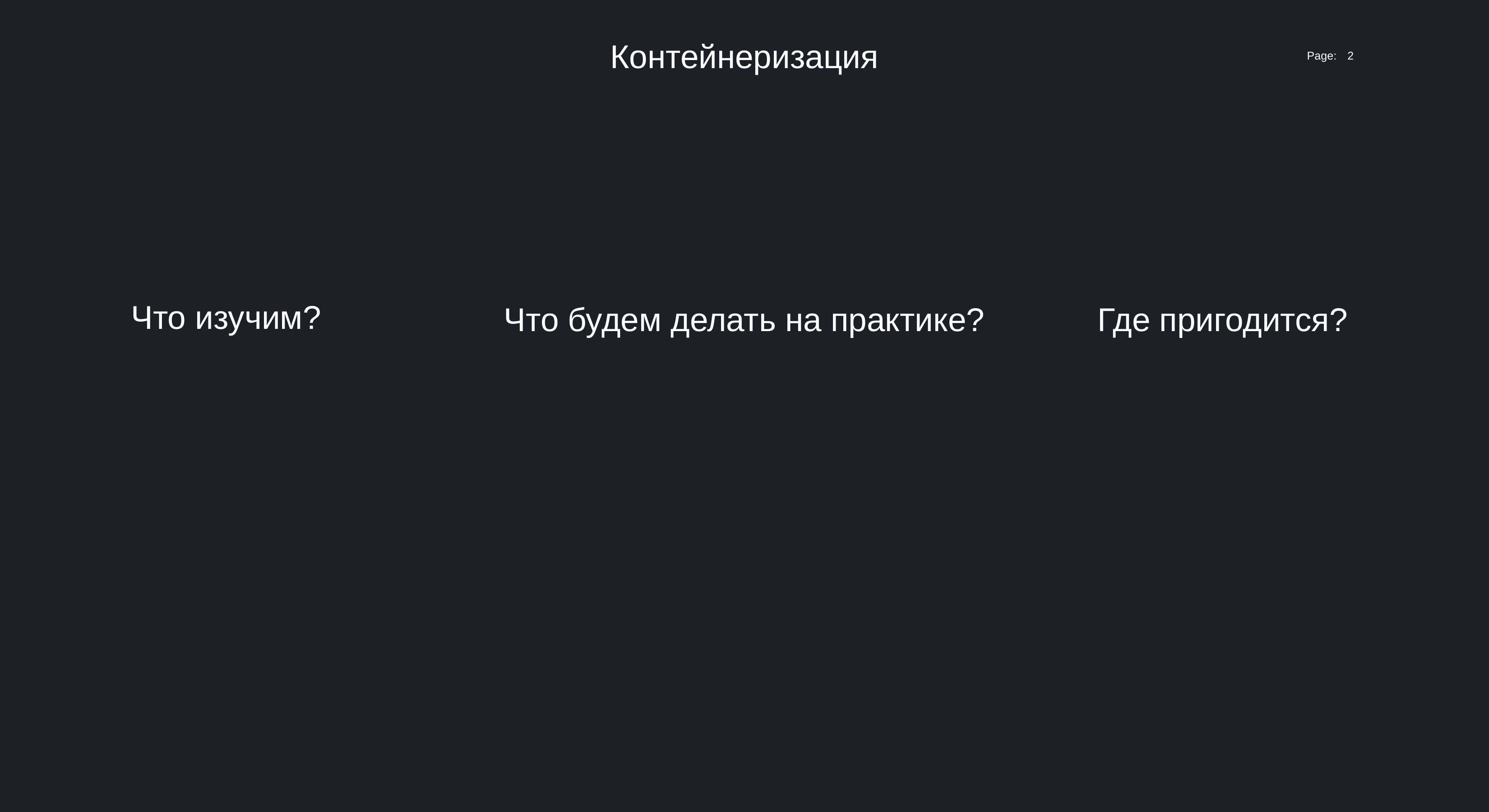

Контейнеризация
2
Что изучим?
Где пригодится?
Что будем делать на практике?